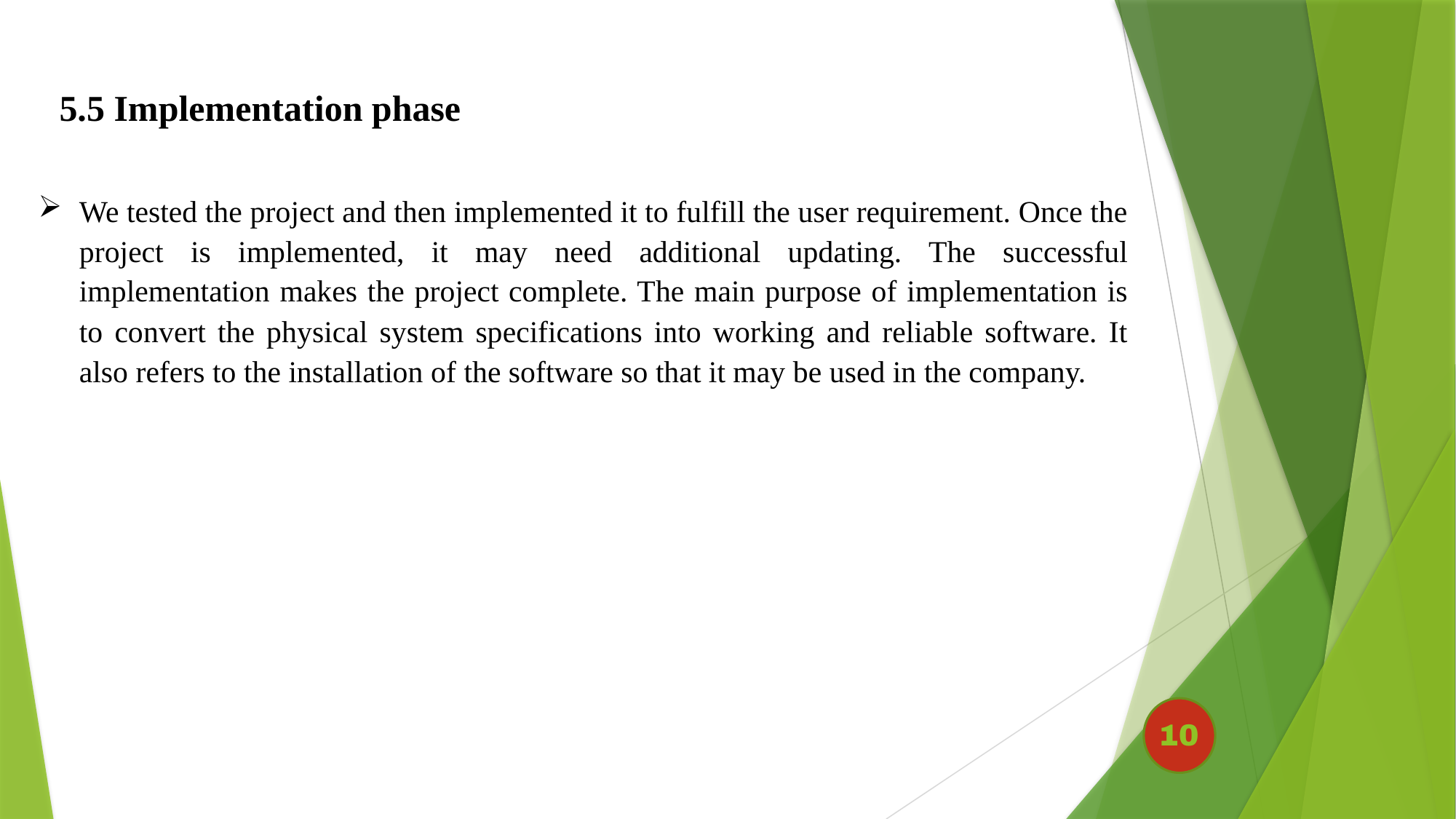

5.5 Implementation phase

We tested the project and then implemented it to fulfill the user requirement. Once the project is implemented, it may need additional updating. The successful implementation makes the project complete. The main purpose of implementation is to convert the physical system specifications into working and reliable software. It also refers to the installation of the software so that it may be used in the company.

10